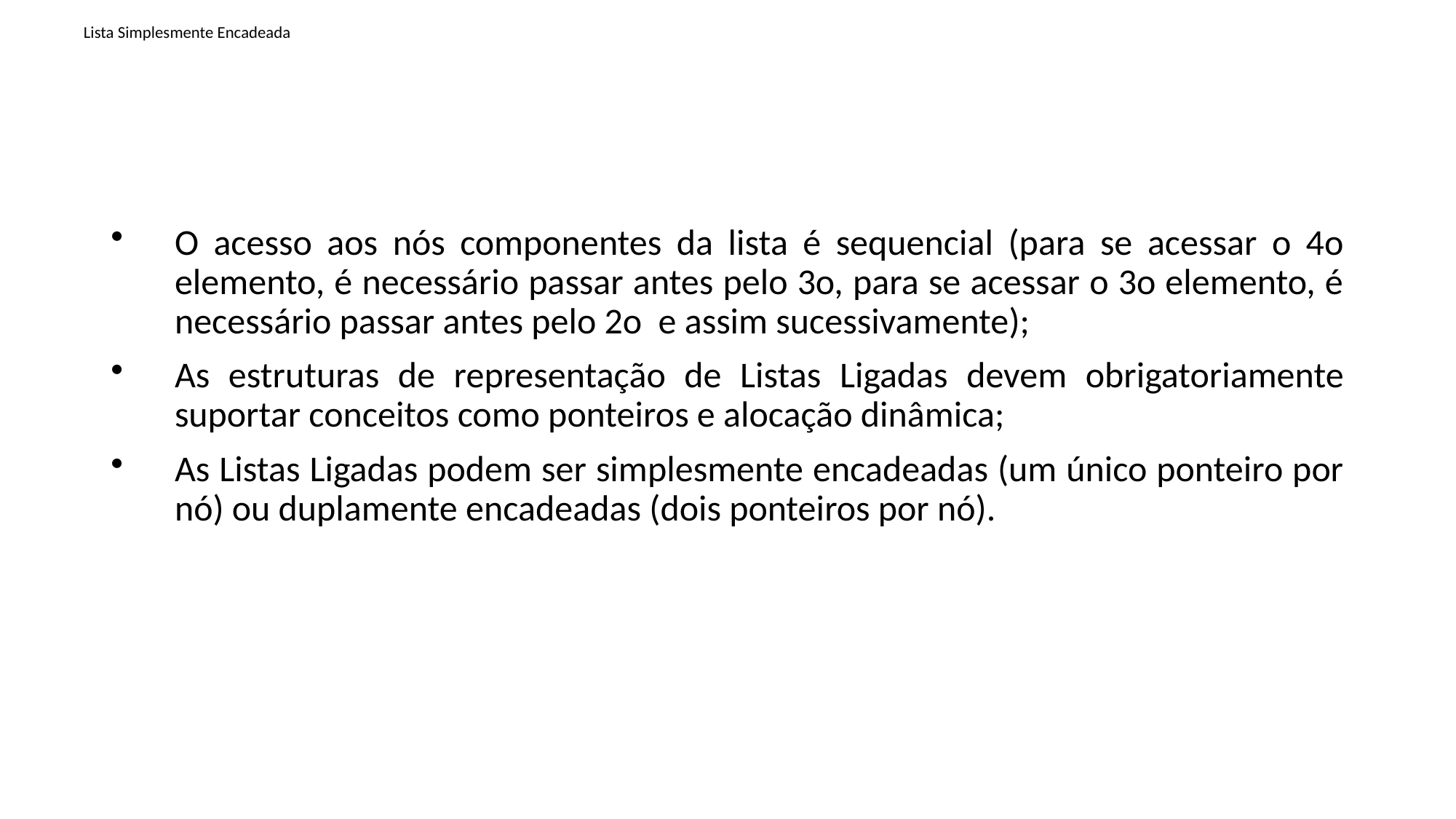

# Lista Simplesmente Encadeada
O acesso aos nós componentes da lista é sequencial (para se acessar o 4o elemento, é necessário passar antes pelo 3o, para se acessar o 3o elemento, é necessário passar antes pelo 2o  e assim sucessivamente);
As estruturas de representação de Listas Ligadas devem obrigatoriamente suportar conceitos como ponteiros e alocação dinâmica;
As Listas Ligadas podem ser simplesmente encadeadas (um único ponteiro por nó) ou duplamente encadeadas (dois ponteiros por nó).